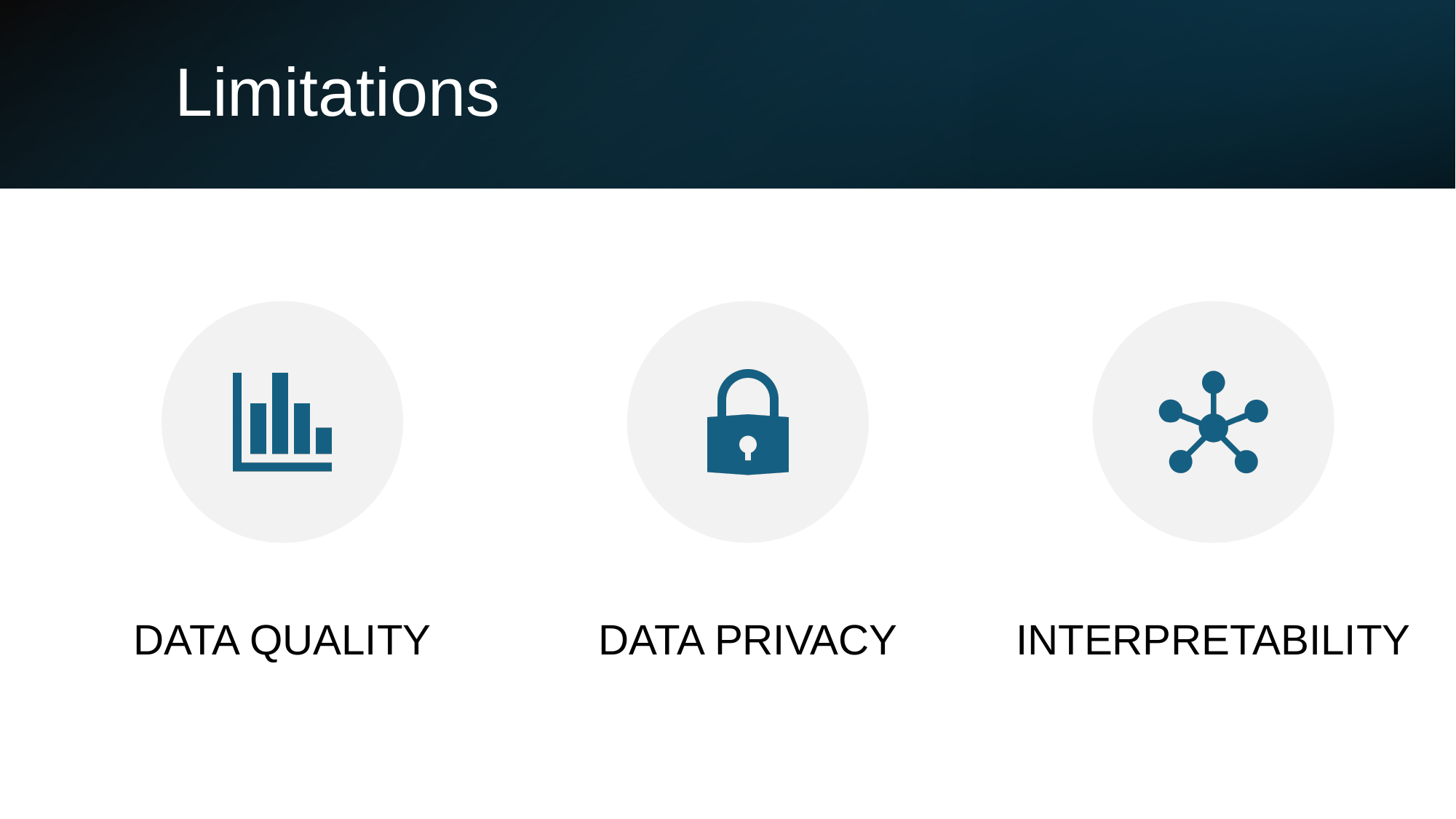

# Limitations
Data Quality
Data Privacy
Interpretability
12-04-2024